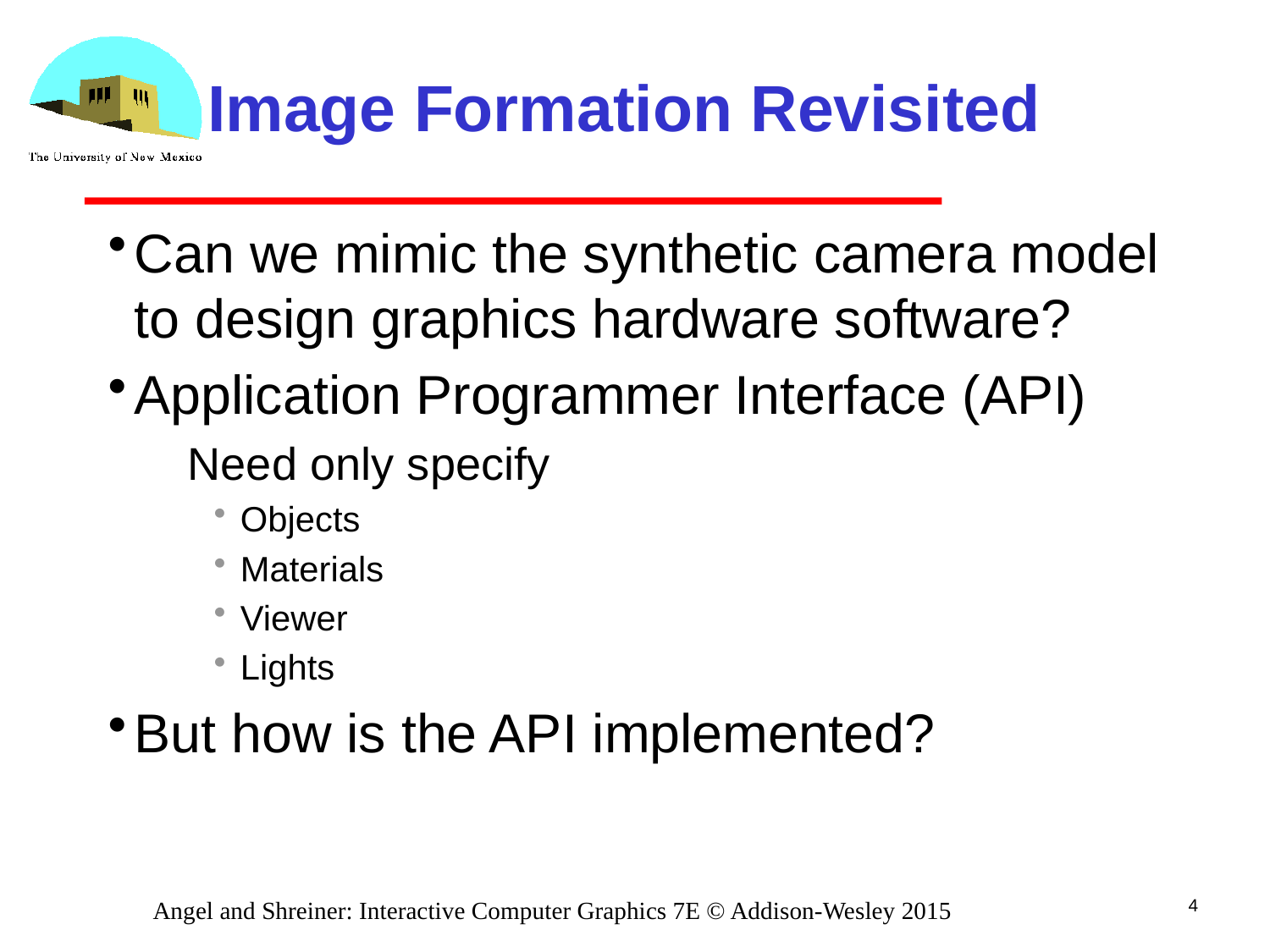

# Image Formation Revisited
Can we mimic the synthetic camera model to design graphics hardware software?
Application Programmer Interface (API)
Need only specify
Objects
Materials
Viewer
Lights
But how is the API implemented?
4
Angel and Shreiner: Interactive Computer Graphics 7E © Addison-Wesley 2015